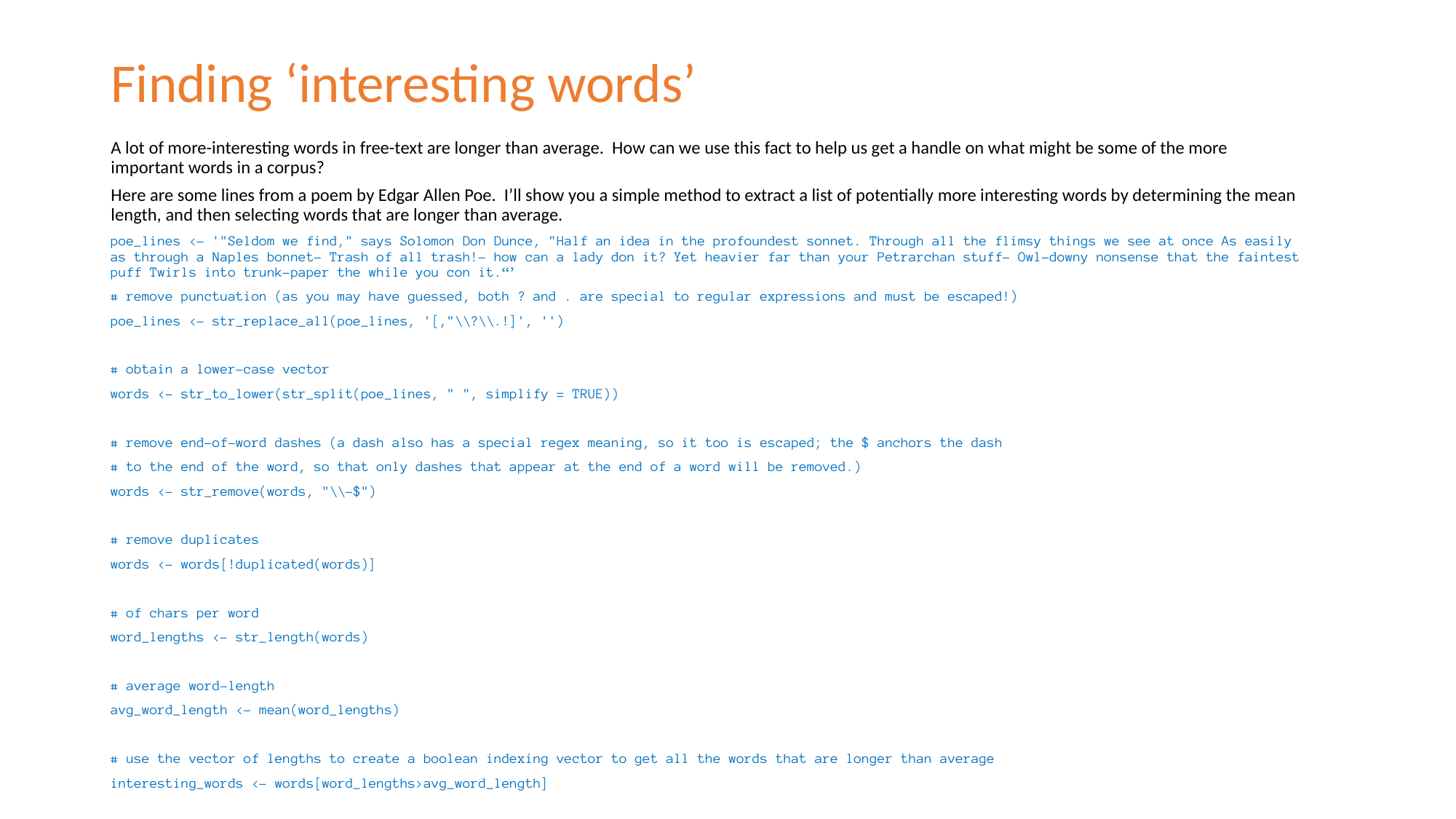

# Finding ‘interesting words’
A lot of more-interesting words in free-text are longer than average.  How can we use this fact to help us get a handle on what might be some of the more important words in a corpus?
Here are some lines from a poem by Edgar Allen Poe.  I’ll show you a simple method to extract a list of potentially more interesting words by determining the mean length, and then selecting words that are longer than average.
poe_lines <- '"Seldom we find," says Solomon Don Dunce, "Half an idea in the profoundest sonnet. Through all the flimsy things we see at once As easily as through a Naples bonnet- Trash of all trash!- how can a lady don it? Yet heavier far than your Petrarchan stuff- Owl-downy nonsense that the faintest puff Twirls into trunk-paper the while you con it.“’
# remove punctuation (as you may have guessed, both ? and . are special to regular expressions and must be escaped!)
poe_lines <- str_replace_all(poe_lines, '[,"\\?\\.!]', '')

# obtain a lower-case vector
words <- str_to_lower(str_split(poe_lines, " ", simplify = TRUE))

# remove end-of-word dashes (a dash also has a special regex meaning, so it too is escaped; the $ anchors the dash
# to the end of the word, so that only dashes that appear at the end of a word will be removed.)
words <- str_remove(words, "\\-$")

# remove duplicates
words <- words[!duplicated(words)]

# of chars per word
word_lengths <- str_length(words)

# average word-length
avg_word_length <- mean(word_lengths)

# use the vector of lengths to create a boolean indexing vector to get all the words that are longer than average
interesting_words <- words[word_lengths>avg_word_length]